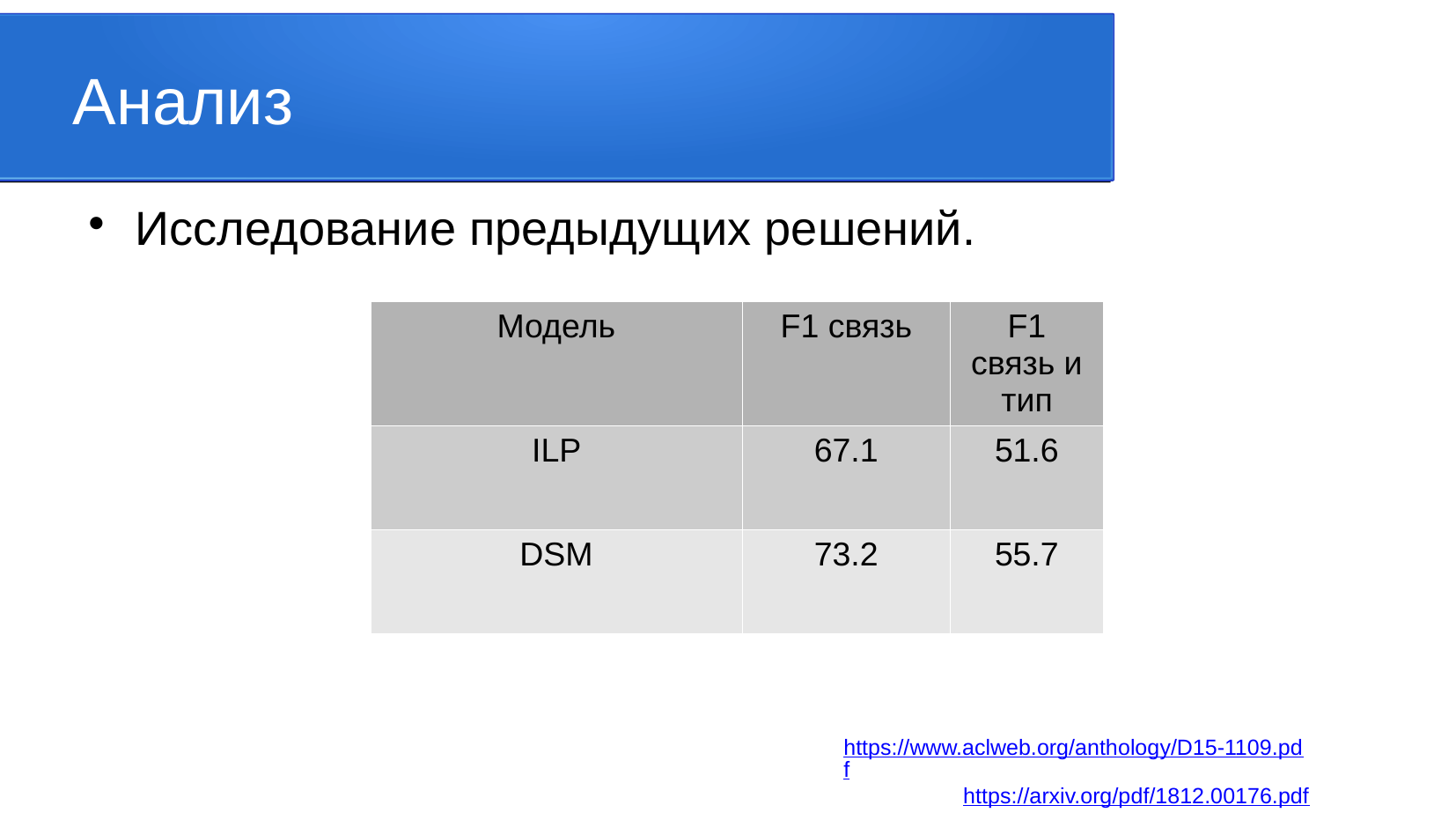

Анализ
Исследование предыдущих решений.

| Модель | F1 связь | F1 связь и тип |
| --- | --- | --- |
| ILP | 67.1 | 51.6 |
| DSM | 73.2 | 55.7 |
https://www.aclweb.org/anthology/D15-1109.pdf
https://arxiv.org/pdf/1812.00176.pdf